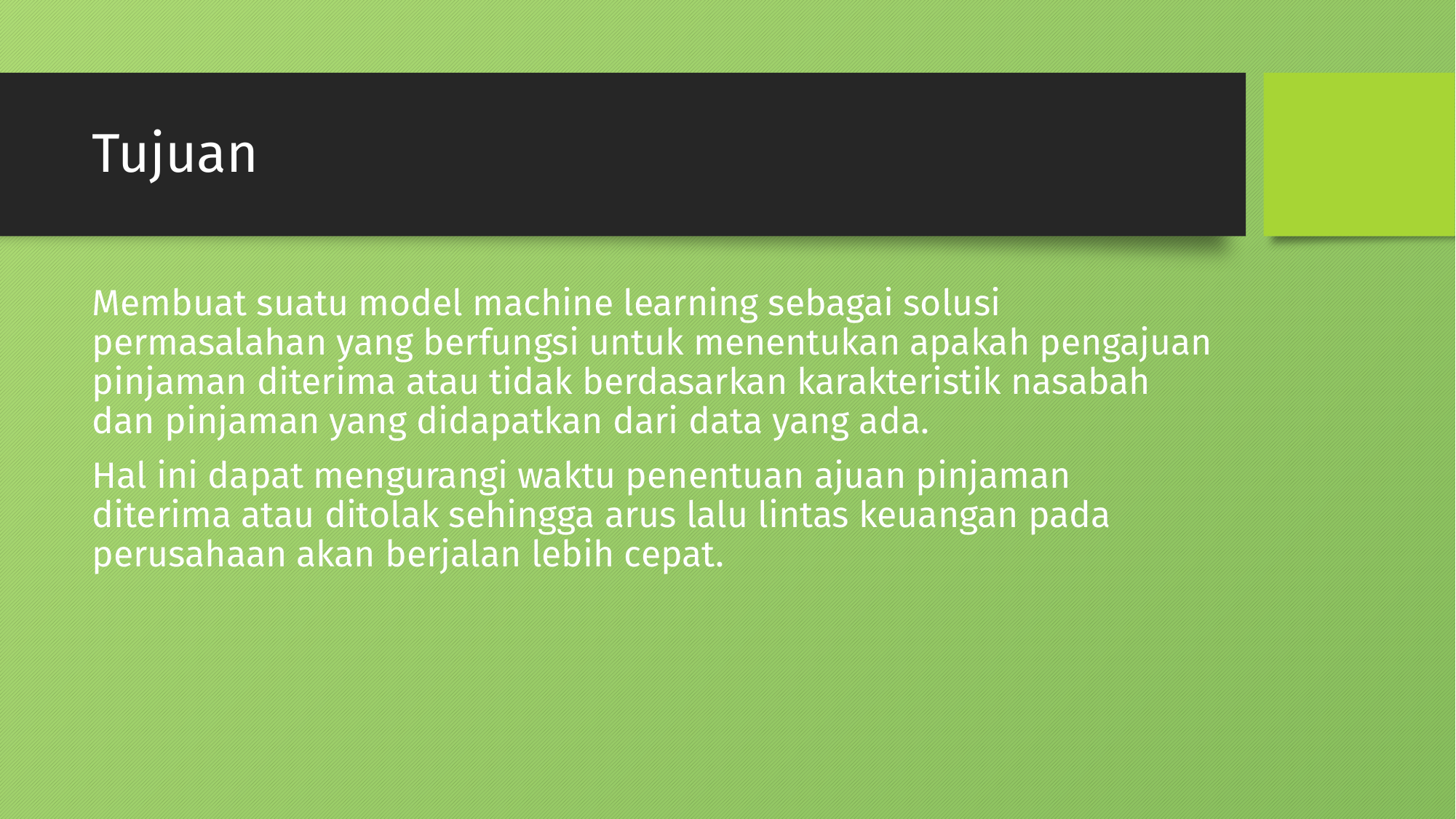

# Tujuan
Membuat suatu model machine learning sebagai solusi permasalahan yang berfungsi untuk menentukan apakah pengajuan pinjaman diterima atau tidak berdasarkan karakteristik nasabah dan pinjaman yang didapatkan dari data yang ada.
Hal ini dapat mengurangi waktu penentuan ajuan pinjaman diterima atau ditolak sehingga arus lalu lintas keuangan pada perusahaan akan berjalan lebih cepat.